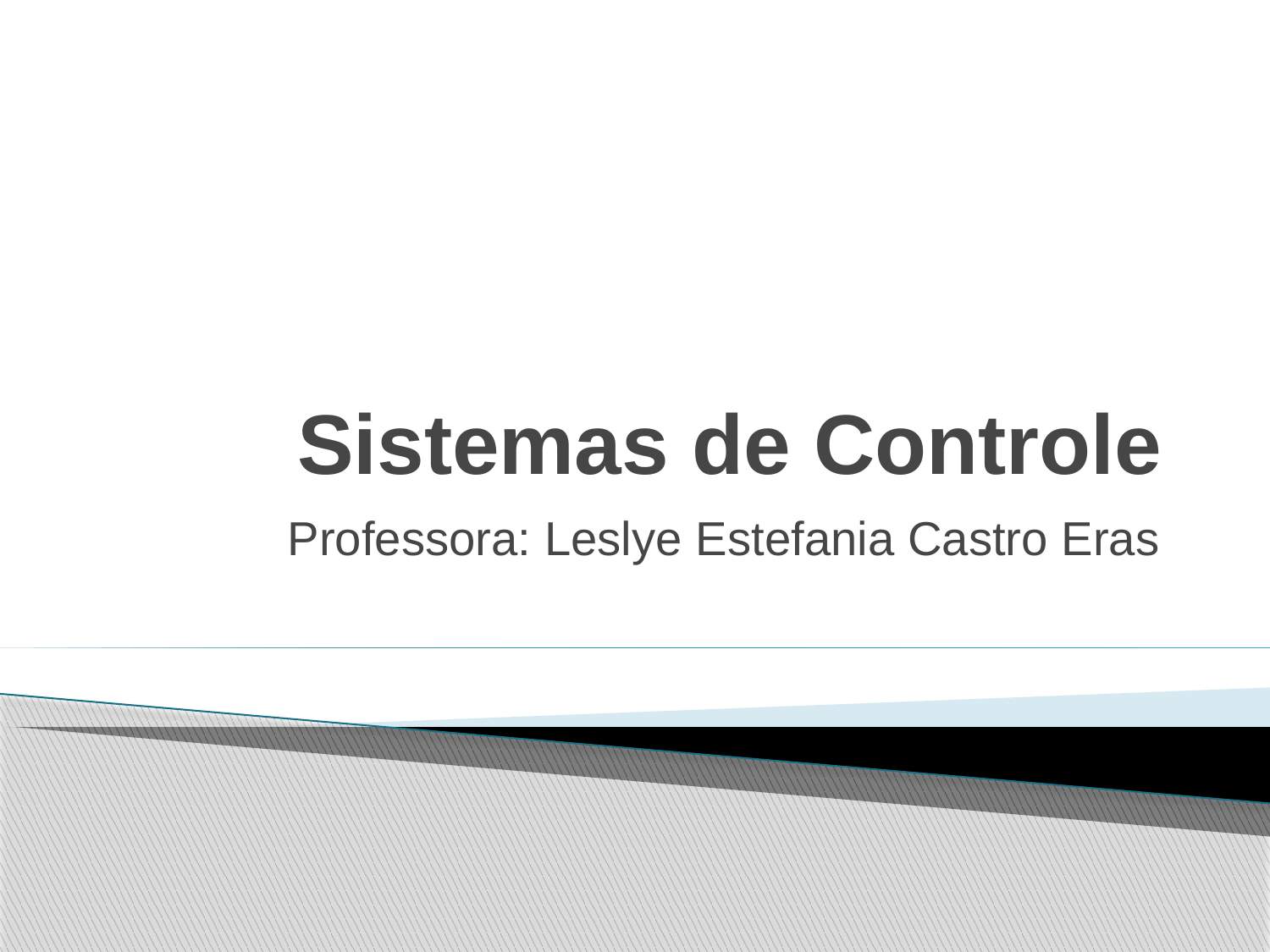

# Sistemas de Controle
Professora: Leslye Estefania Castro Eras